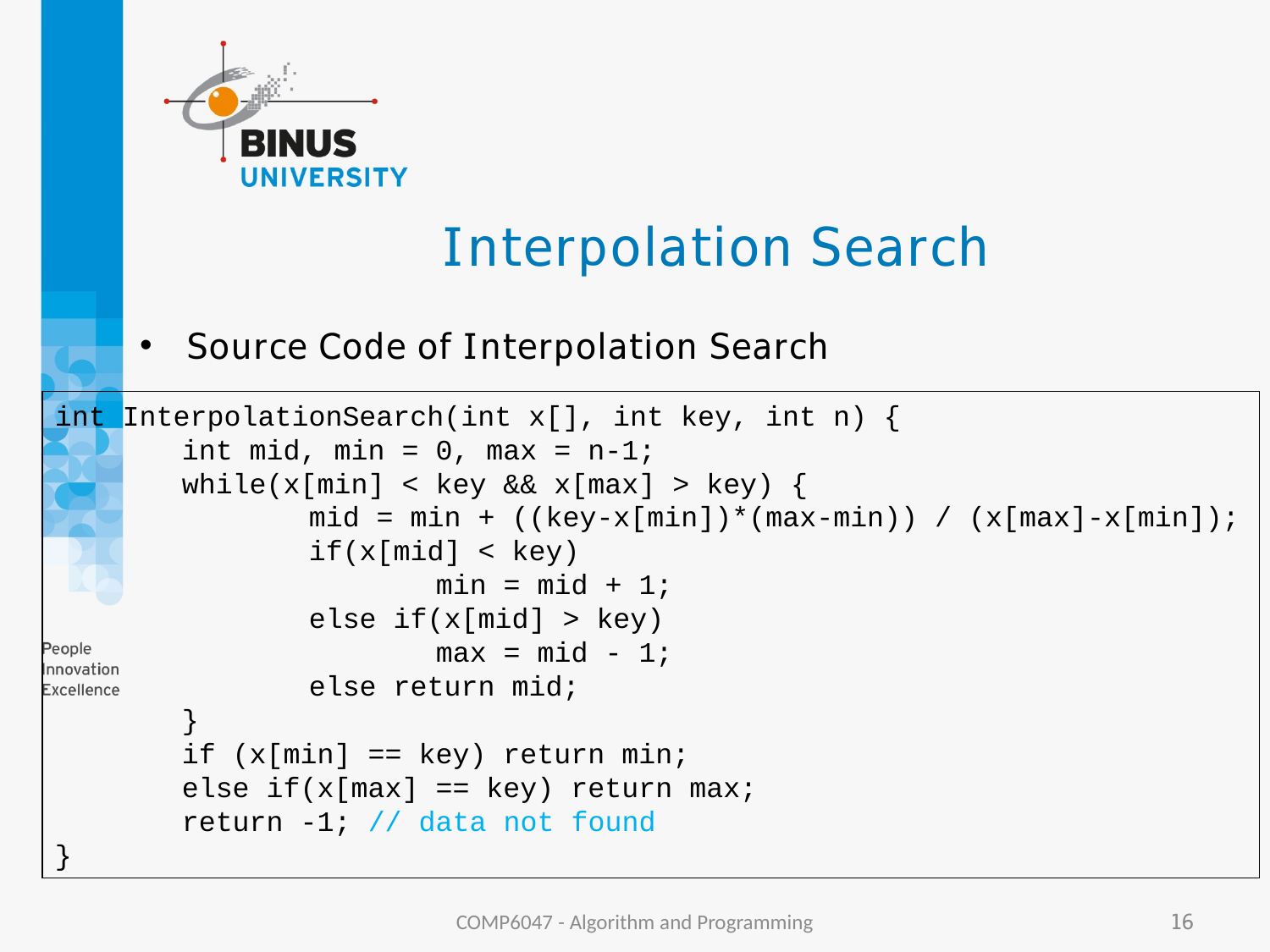

# Interpolation Search
Source Code of Interpolation Search
int InterpolationSearch(int x[], int key, int n) {
	int mid, min = 0, max = n-1;
	while(x[min] < key && x[max] > key) {
		mid = min + ((key-x[min])*(max-min)) / (x[max]-x[min]);
		if(x[mid] < key)
   			min = mid + 1;
		else if(x[mid] > key)
			max = mid - 1;
		else return mid;
   	}
	if (x[min] == key) return min;
	else if(x[max] == key) return max;
	return -1; // data not found
}
COMP6047 - Algorithm and Programming
16